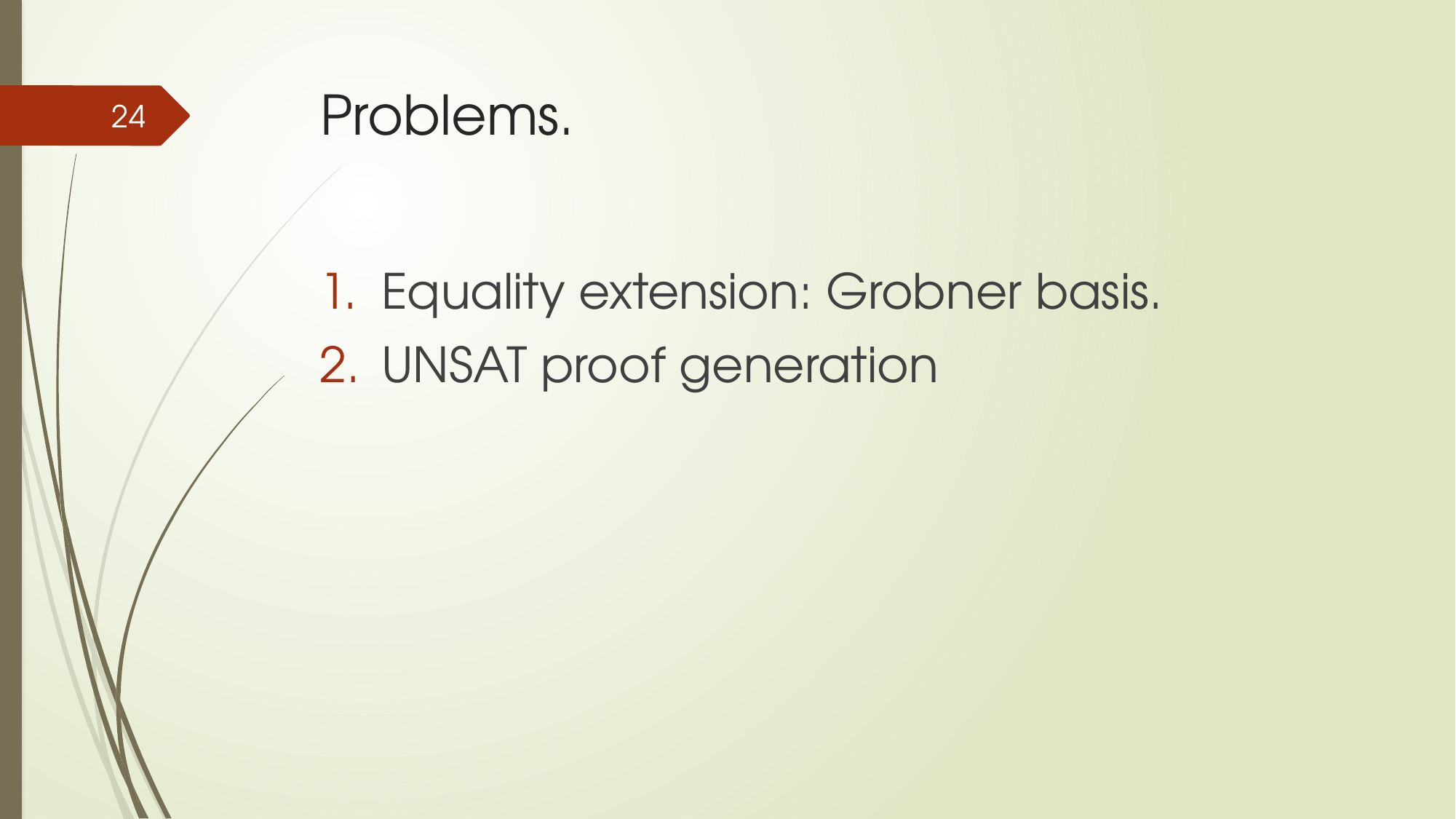

# Problems.
24
Equality extension: Grobner basis.
UNSAT proof generation